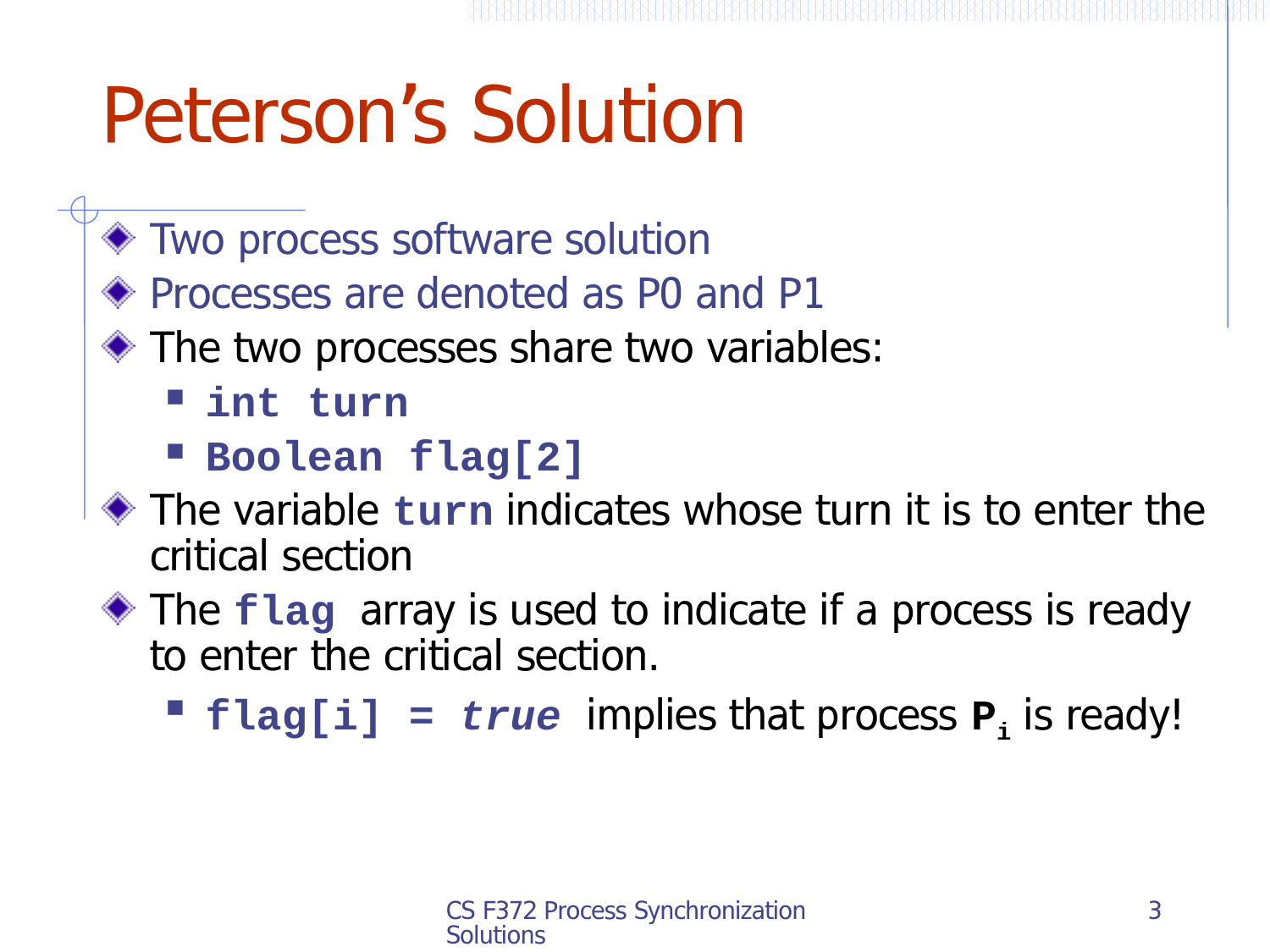

# Peterson’s Solution
Two process software solution
Processes are denoted as P0 and P1
The two processes share two variables:
int turn
Boolean flag[2]
The variable turn indicates whose turn it is to enter the critical section
The flag array is used to indicate if a process is ready to enter the critical section.
flag[i] = true  implies that process Pi is ready!
CS F372 Process Synchronization Solutions
3